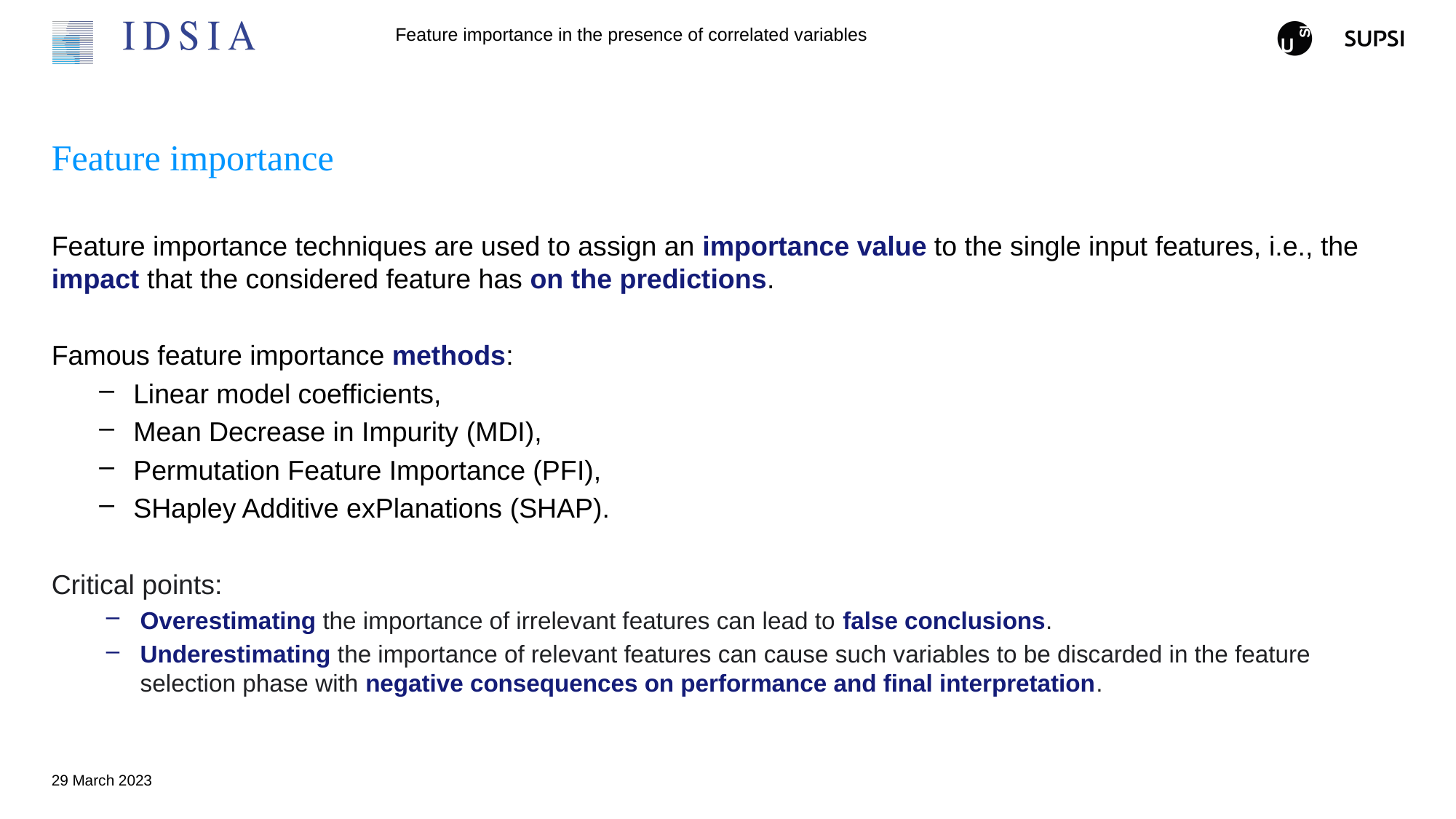

# Feature importance
Feature importance techniques are used to assign an importance value to the single input features, i.e., the impact that the considered feature has on the predictions.

Famous feature importance methods:
Linear model coefficients,
Mean Decrease in Impurity (MDI),
Permutation Feature Importance (PFI),
SHapley Additive exPlanations (SHAP).

Critical points:
Overestimating the importance of irrelevant features can lead to false conclusions.
Underestimating the importance of relevant features can cause such variables to be discarded in the feature selection phase with negative consequences on performance and final interpretation.

29 March 2023